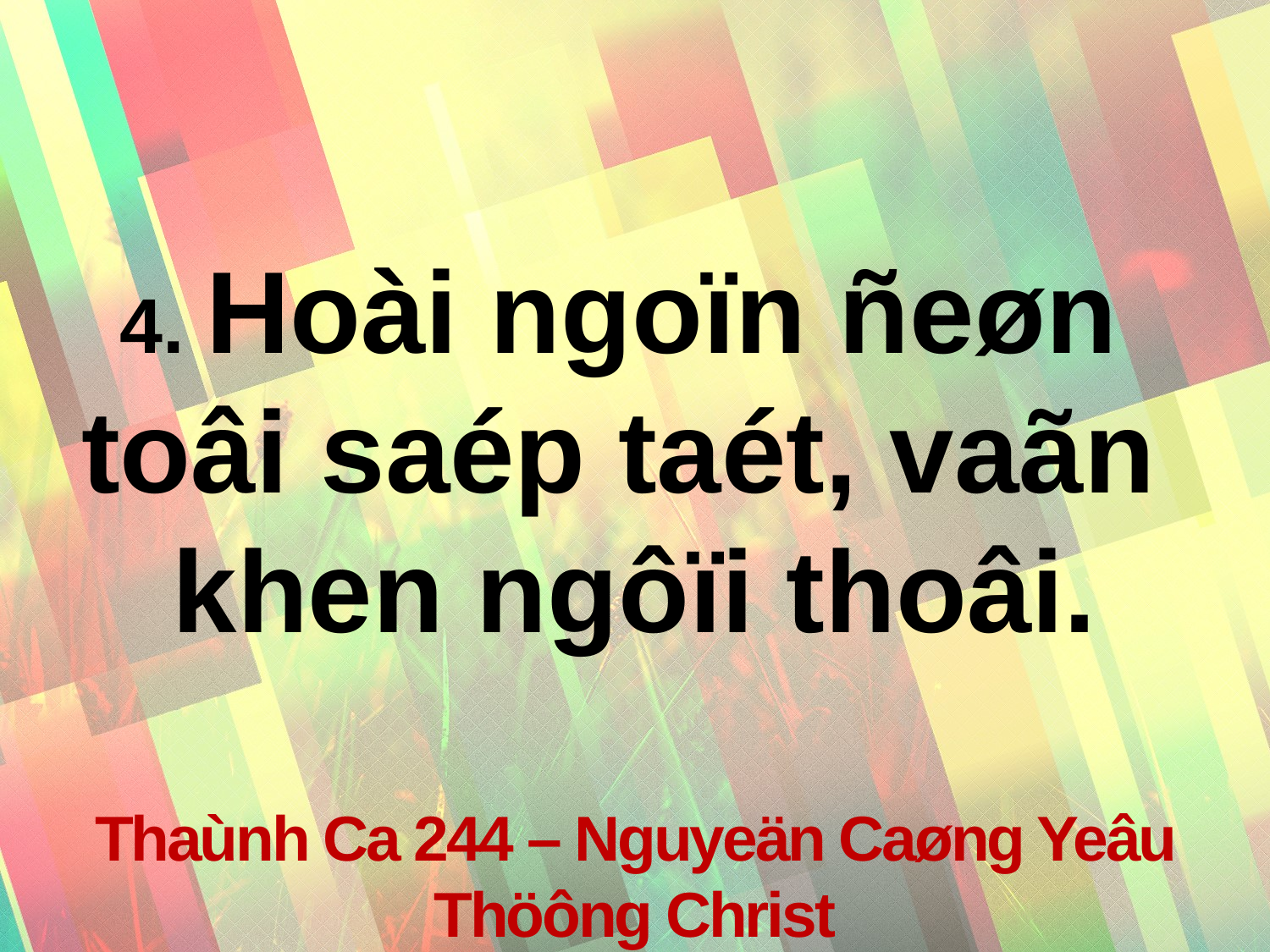

4. Hoài ngoïn ñeøn
toâi saép taét, vaãn
khen ngôïi thoâi.
Thaùnh Ca 244 – Nguyeän Caøng Yeâu Thöông Christ